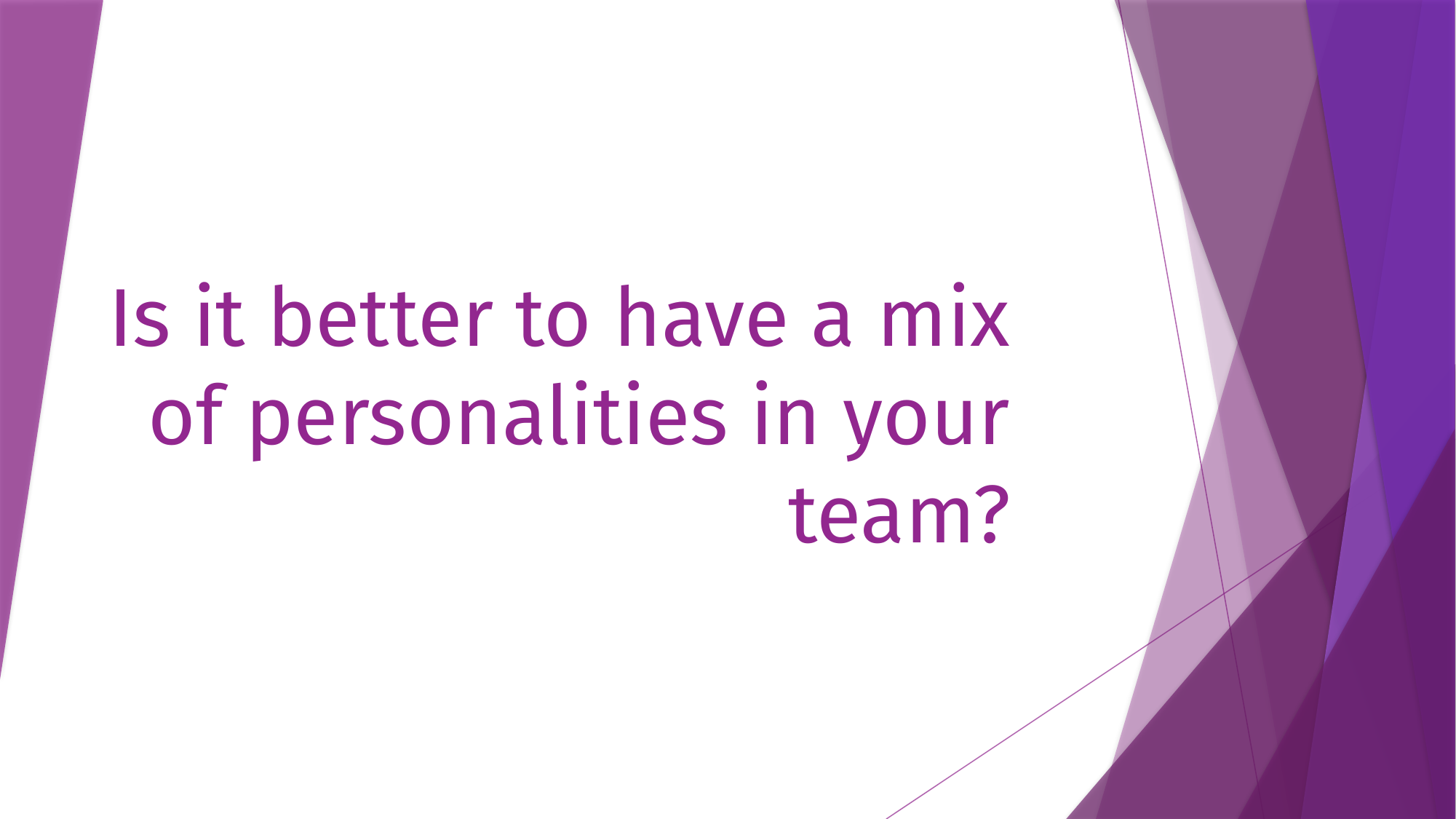

# Is it better to have a mix of personalities in your team?